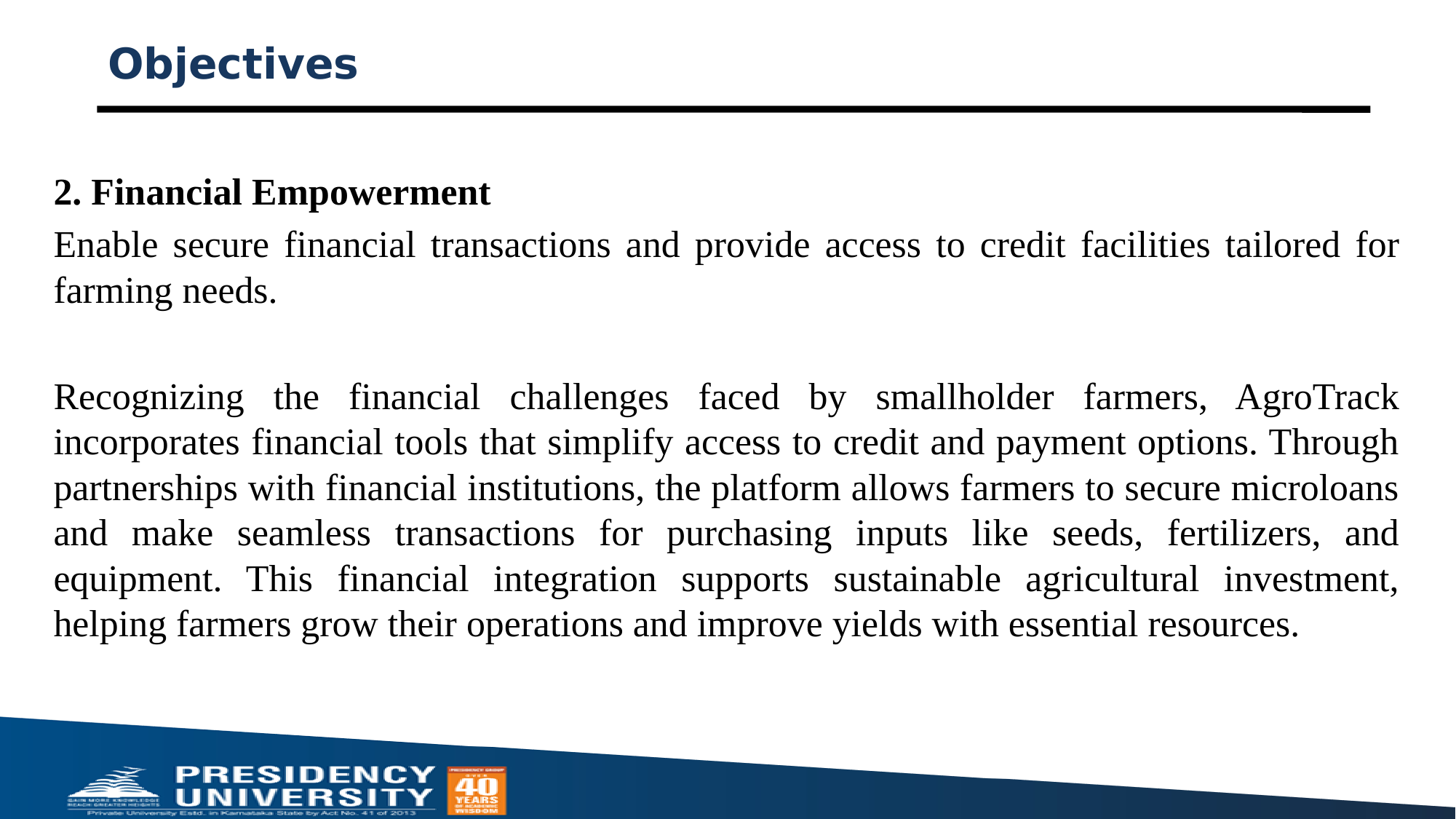

# Objectives
2. Financial Empowerment
Enable secure financial transactions and provide access to credit facilities tailored for farming needs.

Recognizing the financial challenges faced by smallholder farmers, AgroTrack incorporates financial tools that simplify access to credit and payment options. Through partnerships with financial institutions, the platform allows farmers to secure microloans and make seamless transactions for purchasing inputs like seeds, fertilizers, and equipment. This financial integration supports sustainable agricultural investment, helping farmers grow their operations and improve yields with essential resources.